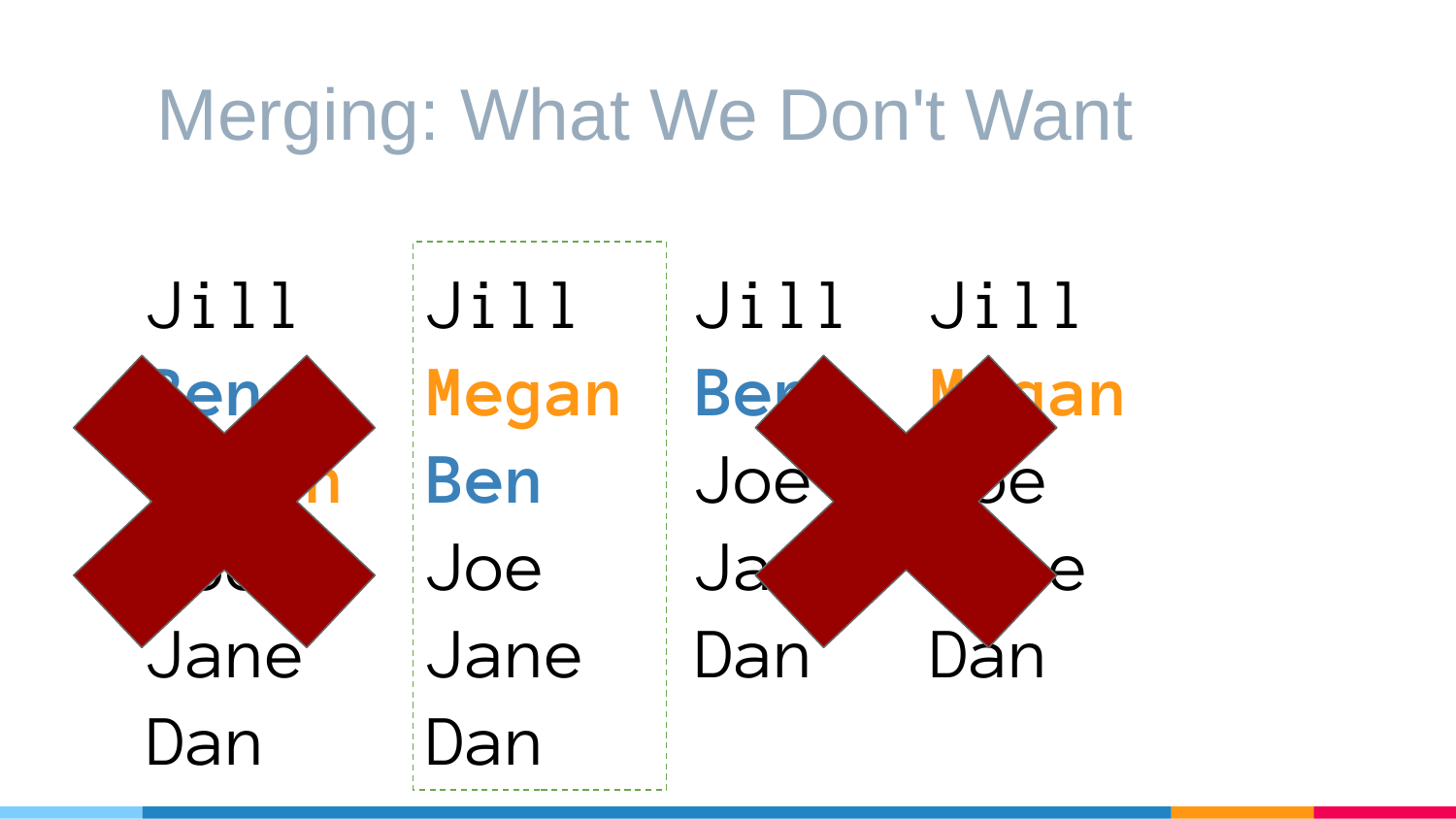

# Merging: What We Don't Want
Jill
Ben
Megan
Joe
Jane
Dan
Jill
Megan
Ben
Joe
Jane
Dan
Jill
Ben
Joe
Jane
Dan
Jill
Megan
Joe
Jane
Dan